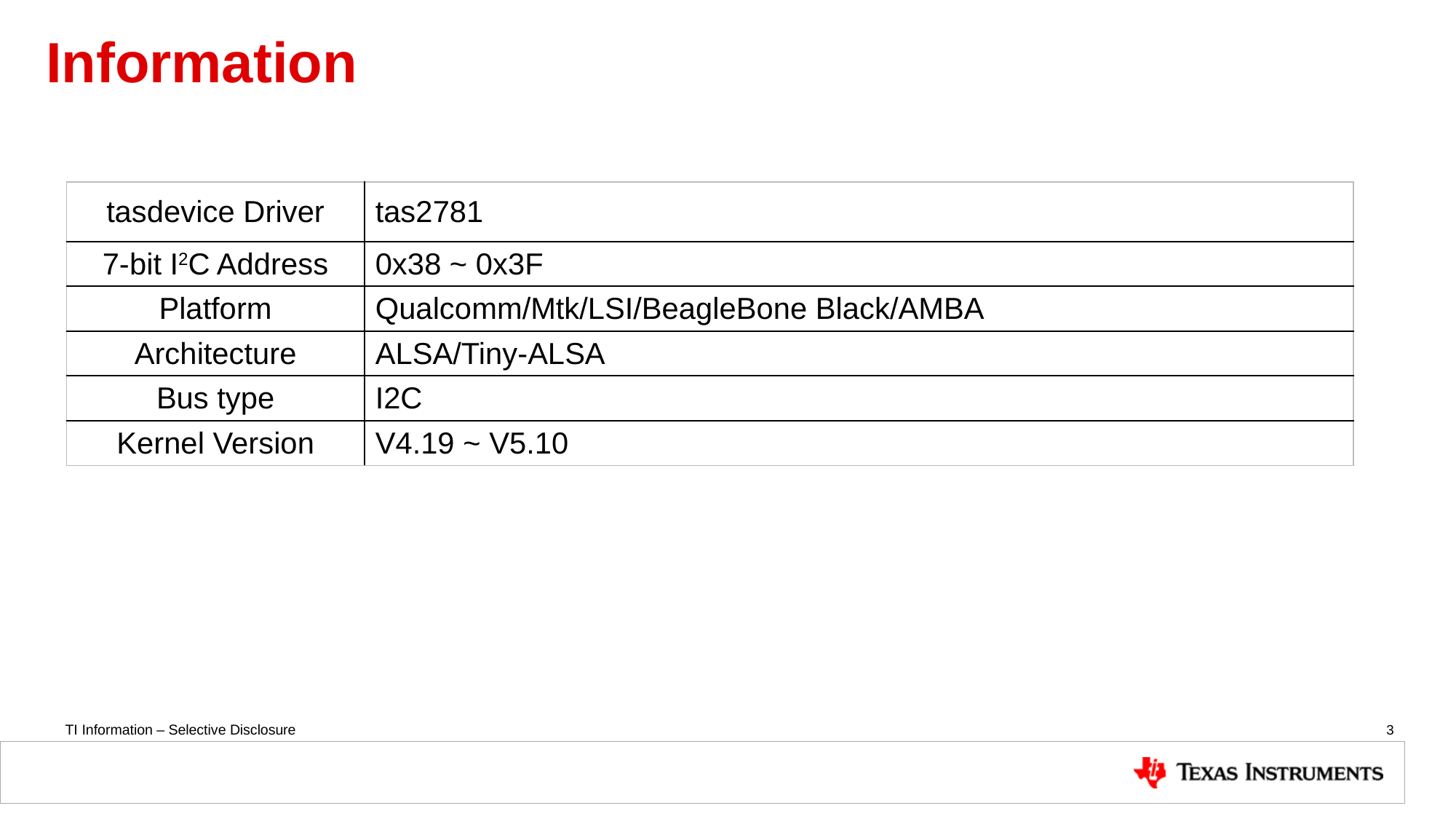

# Information
| tasdevice Driver | tas2781 |
| --- | --- |
| 7-bit I2C Address | 0x38 ~ 0x3F |
| Platform | Qualcomm/Mtk/LSI/BeagleBone Black/AMBA |
| Architecture | ALSA/Tiny-ALSA |
| Bus type | I2C |
| Kernel Version | V4.19 ~ V5.10 |
3